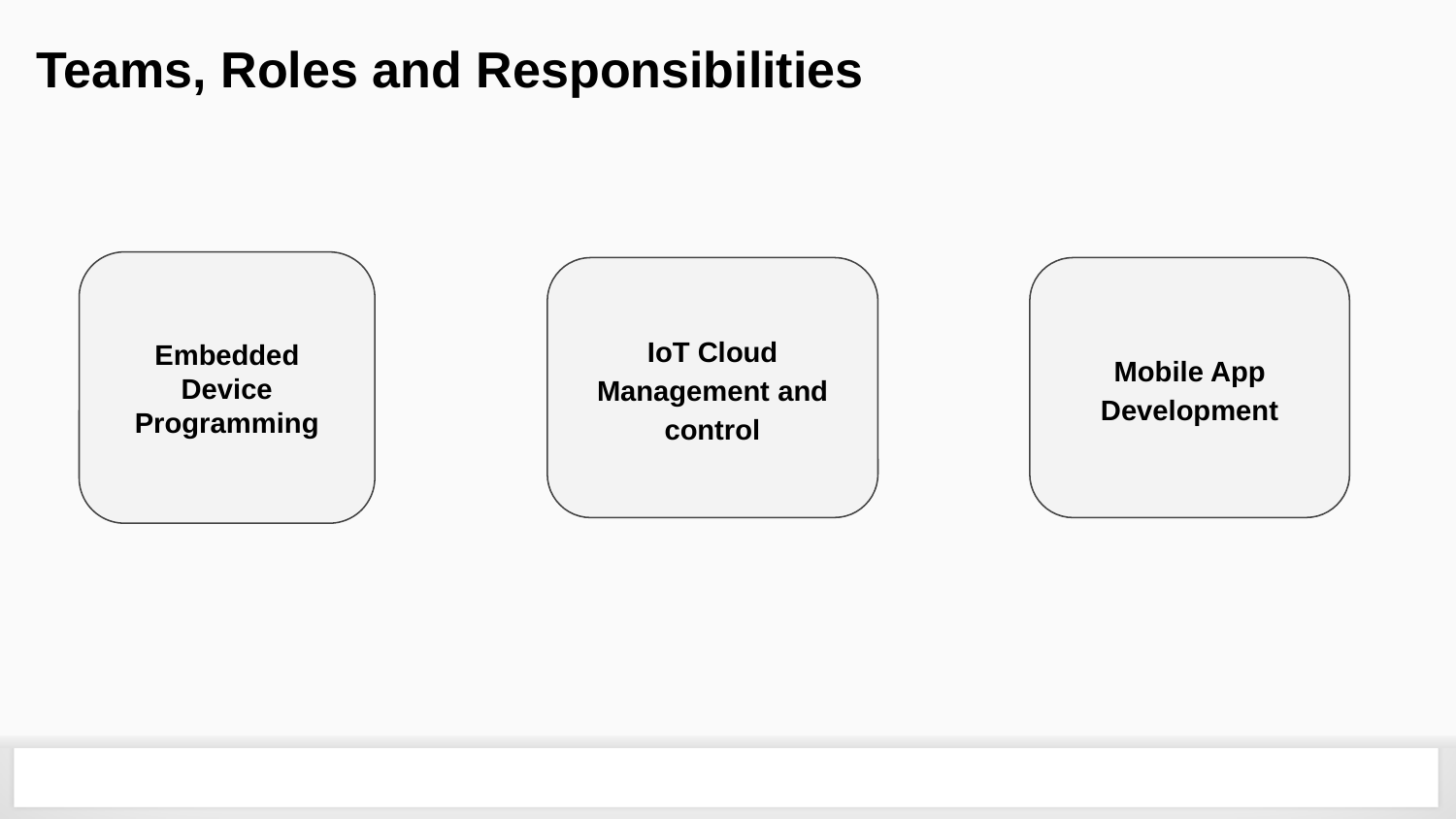

Teams, Roles and Responsibilities

Embedded Device Programming
IoT Cloud Management and control
Mobile App Development